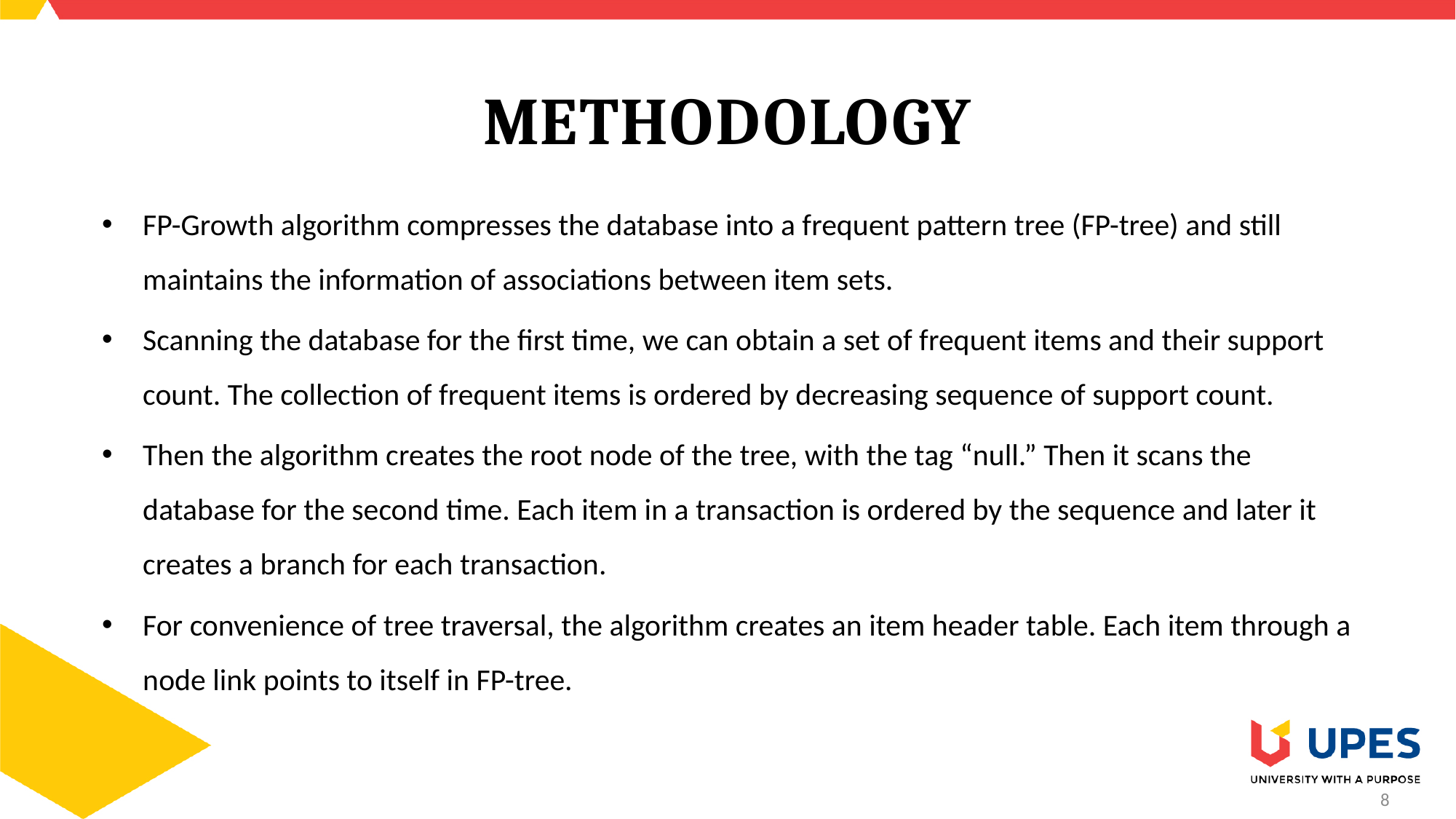

# METHODOLOGY
FP-Growth algorithm compresses the database into a frequent pattern tree (FP-tree) and still maintains the information of associations between item sets.
Scanning the database for the first time, we can obtain a set of frequent items and their support count. The collection of frequent items is ordered by decreasing sequence of support count.
Then the algorithm creates the root node of the tree, with the tag “null.” Then it scans the database for the second time. Each item in a transaction is ordered by the sequence and later it creates a branch for each transaction.
For convenience of tree traversal, the algorithm creates an item header table. Each item through a node link points to itself in FP-tree.